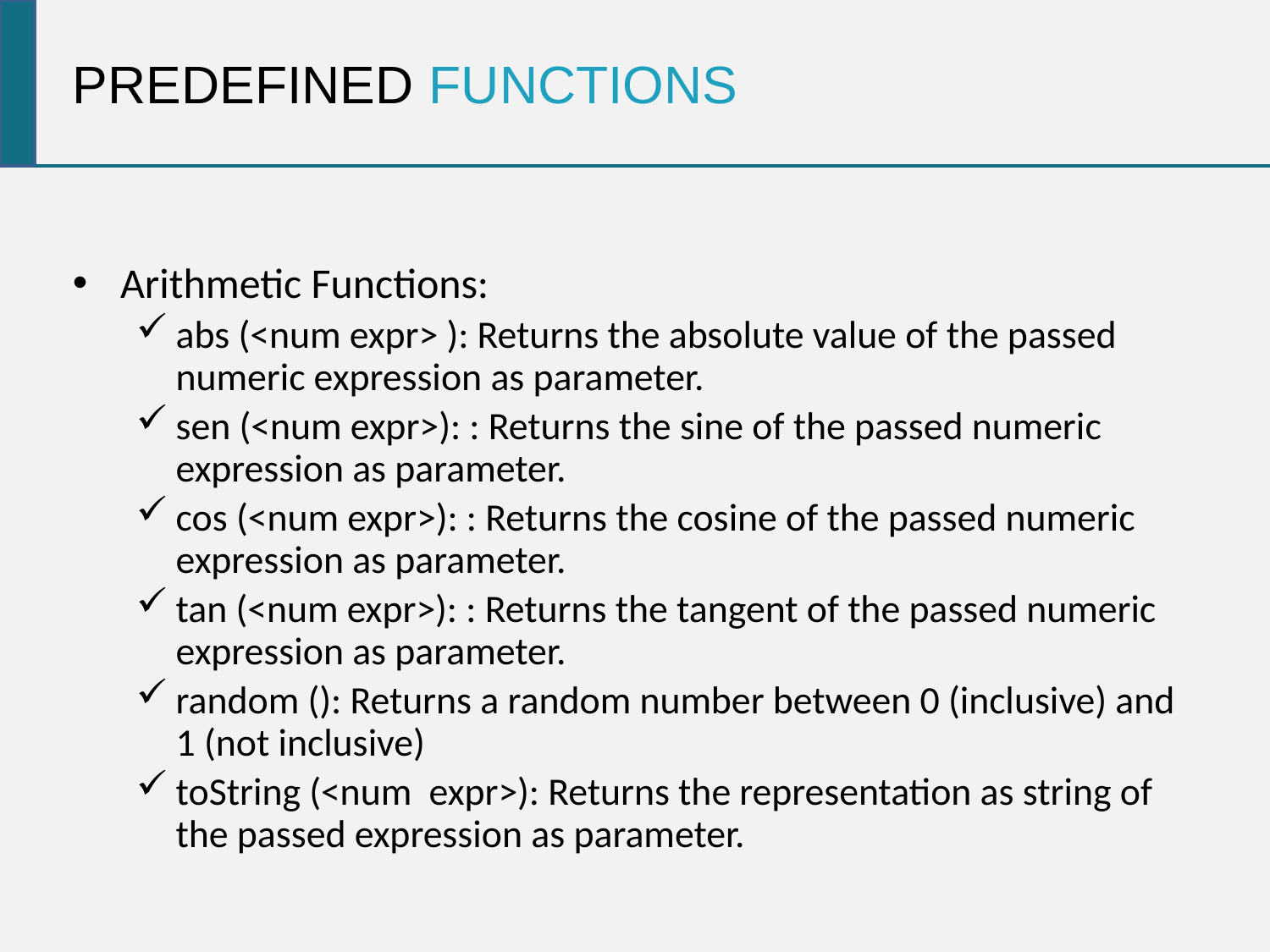

Predefined functions

Arithmetic Functions:
abs (<num expr> ): Returns the absolute value of the passed numeric expression as parameter.
sen (<num expr>): : Returns the sine of the passed numeric expression as parameter.
cos (<num expr>): : Returns the cosine of the passed numeric expression as parameter.
tan (<num expr>): : Returns the tangent of the passed numeric expression as parameter.
random (): Returns a random number between 0 (inclusive) and 1 (not inclusive)
toString (<num  expr>): Returns the representation as string of the passed expression as parameter.